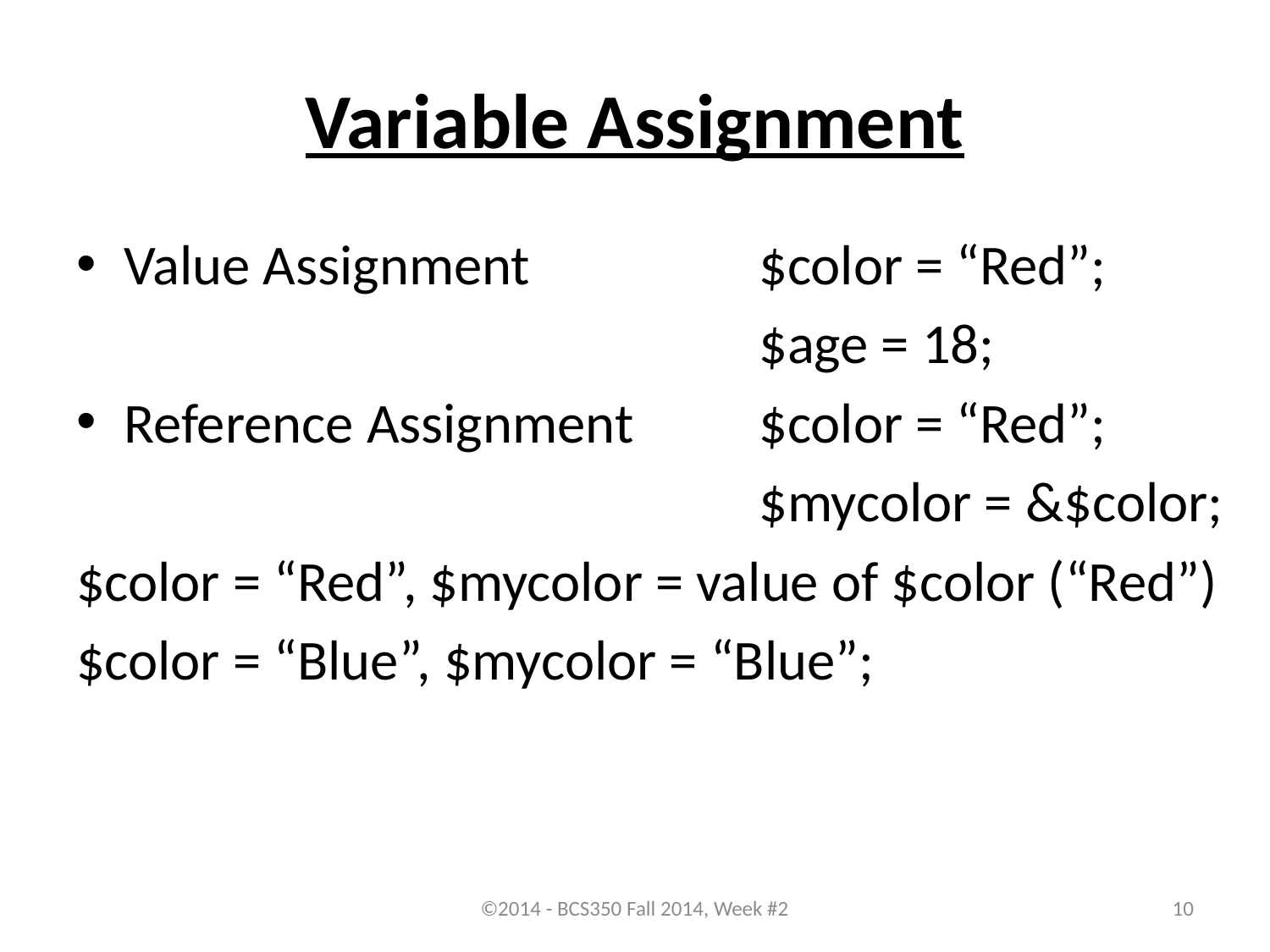

# Variable Assignment
Value Assignment		$color = “Red”;
						$age = 18;
Reference Assignment	$color = “Red”;
						$mycolor = &$color;
$color = “Red”, $mycolor = value of $color (“Red”)
$color = “Blue”, $mycolor = “Blue”;

©2014 - BCS350 Fall 2014, Week #2
10